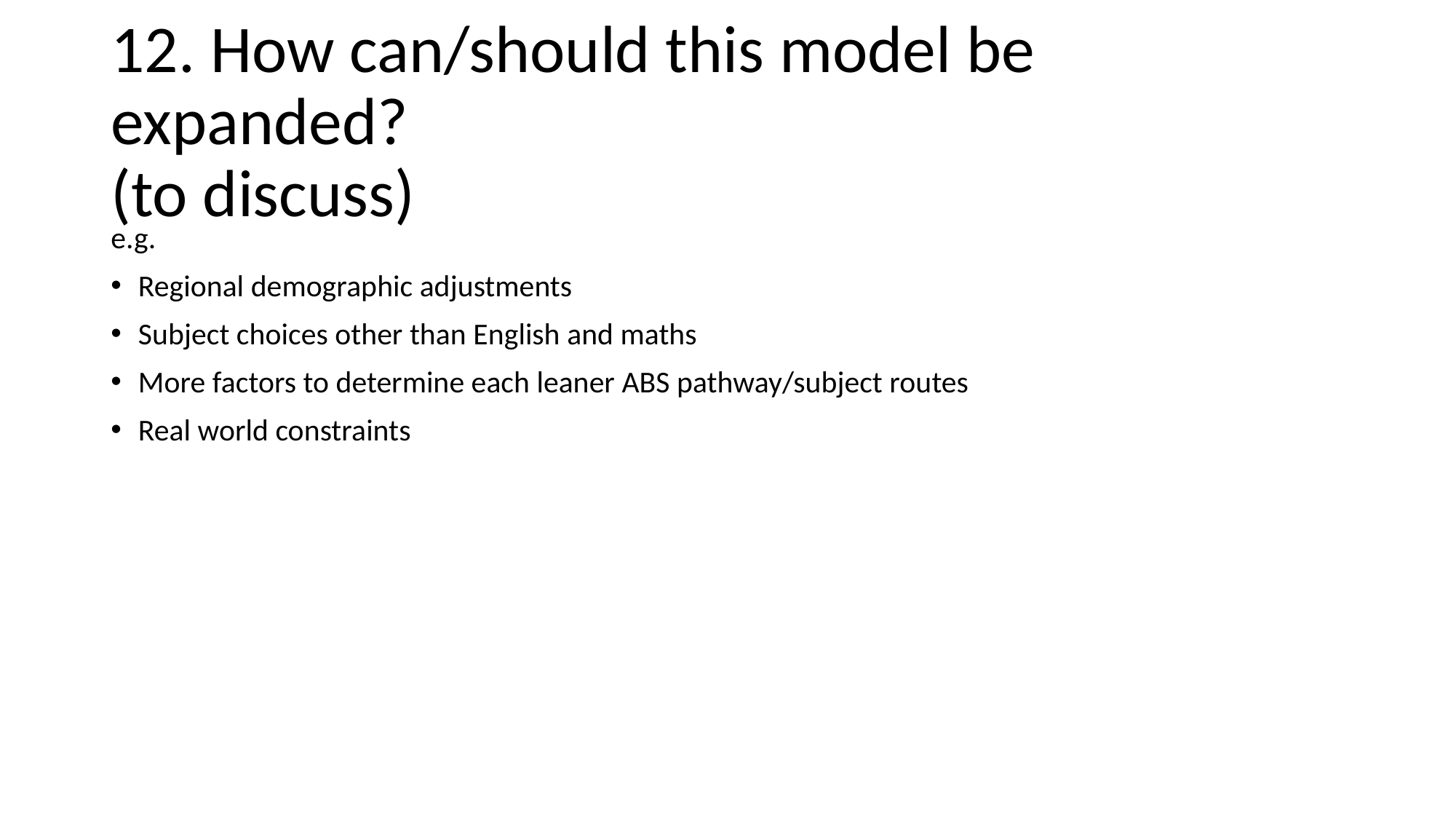

# 12. How can/should this model be expanded? (to discuss)
e.g.
Regional demographic adjustments
Subject choices other than English and maths
More factors to determine each leaner ABS pathway/subject routes
Real world constraints